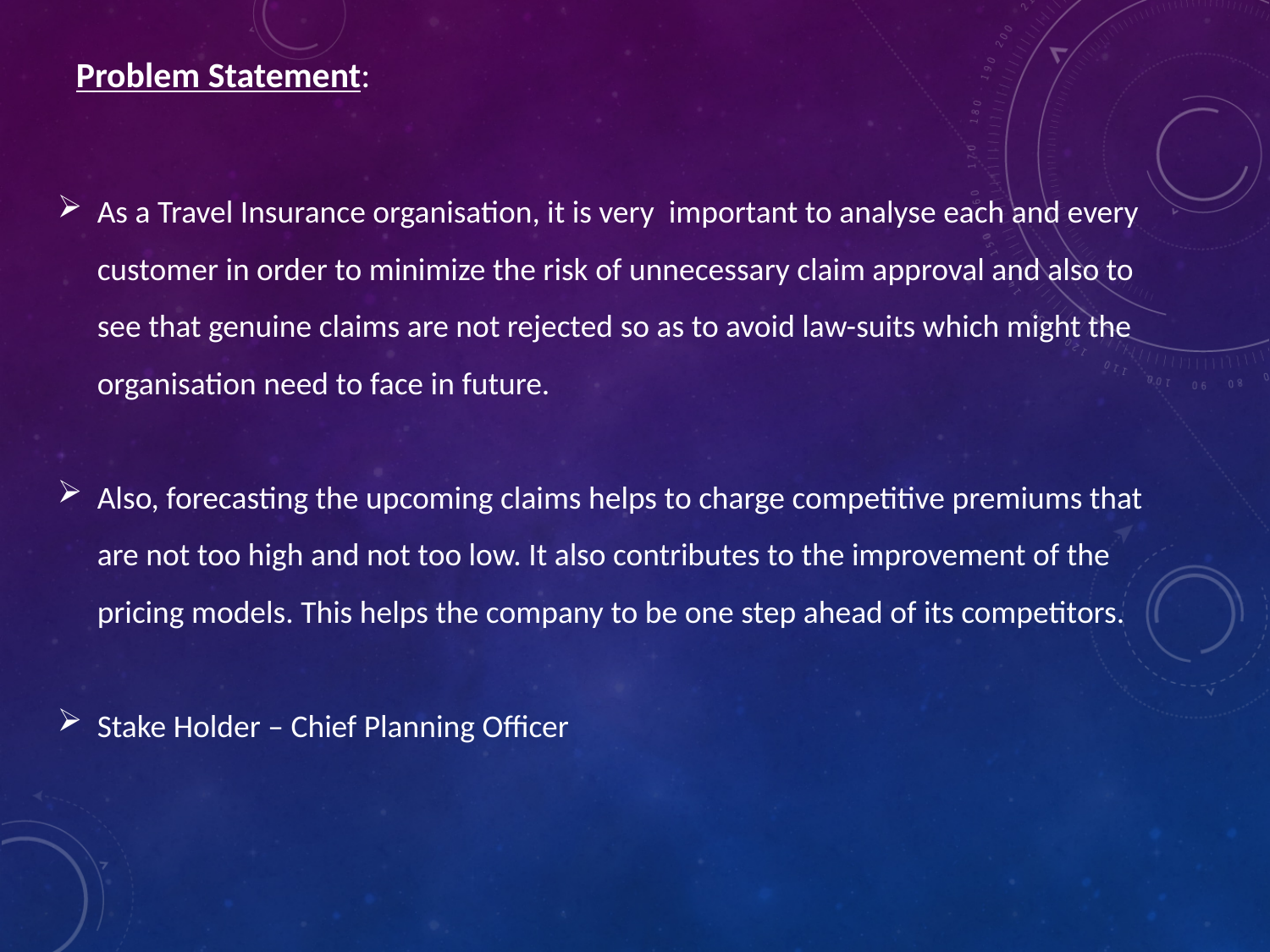

Problem Statement:
As a Travel Insurance organisation, it is very  important to analyse each and every  customer in order to minimize the risk of unnecessary claim approval and also to see that genuine claims are not rejected so as to avoid law-suits which might the organisation need to face in future.

Also, forecasting the upcoming claims helps to charge competitive premiums that are not too high and not too low. It also contributes to the improvement of the pricing models. This helps the company to be one step ahead of its competitors.

Stake Holder – Chief Planning Officer